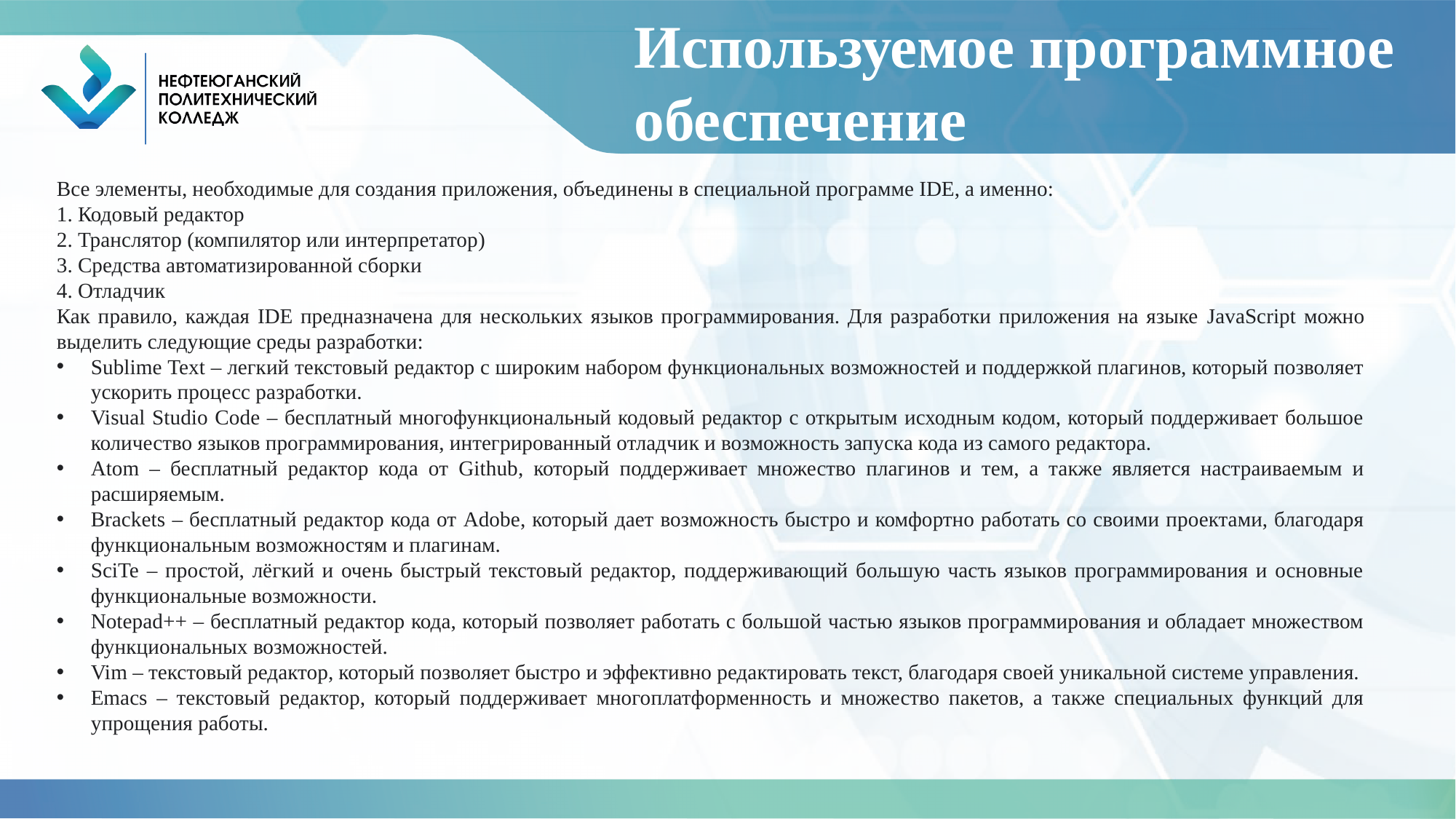

# Используемое программное обеспечение
Все элементы, необходимые для создания приложения, объединены в специальной программе IDE, а именно:
1. Кодовый редактор
2. Транслятор (компилятор или интерпретатор)
3. Средства автоматизированной сборки
4. Отладчик
Как правило, каждая IDE предназначена для нескольких языков программирования. Для разработки приложения на языке JavaScript можно выделить следующие среды разработки:
Sublime Text – легкий текстовый редактор с широким набором функциональных возможностей и поддержкой плагинов, который позволяет ускорить процесс разработки.
Visual Studio Code – бесплатный многофункциональный кодовый редактор с открытым исходным кодом, который поддерживает большое количество языков программирования, интегрированный отладчик и возможность запуска кода из самого редактора.
Atom – бесплатный редактор кода от Github, который поддерживает множество плагинов и тем, а также является настраиваемым и расширяемым.
Brackets – бесплатный редактор кода от Adobe, который дает возможность быстро и комфортно работать со своими проектами, благодаря функциональным возможностям и плагинам.
SciTe – простой, лёгкий и очень быстрый текстовый редактор, поддерживающий большую часть языков программирования и основные функциональные возможности.
Notepad++ – бесплатный редактор кода, который позволяет работать с большой частью языков программирования и обладает множеством функциональных возможностей.
Vim – текстовый редактор, который позволяет быстро и эффективно редактировать текст, благодаря своей уникальной системе управления.
Emacs – текстовый редактор, который поддерживает многоплатформенность и множество пакетов, а также специальных функций для упрощения работы.